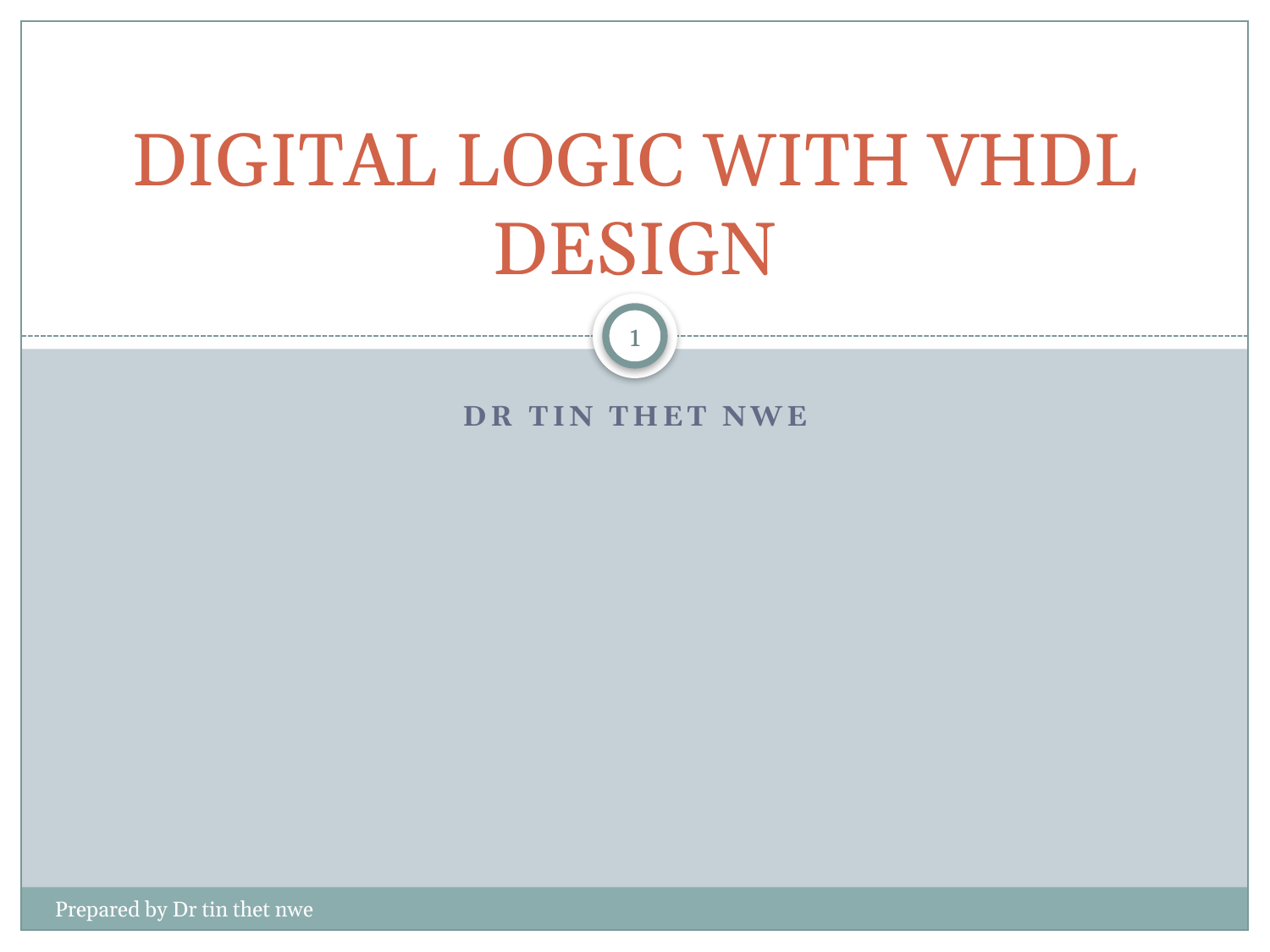

# DIGITAL LOGIC WITH VHDL DESIGN
1
DR TIN THET NWE
Prepared by Dr tin thet nwe